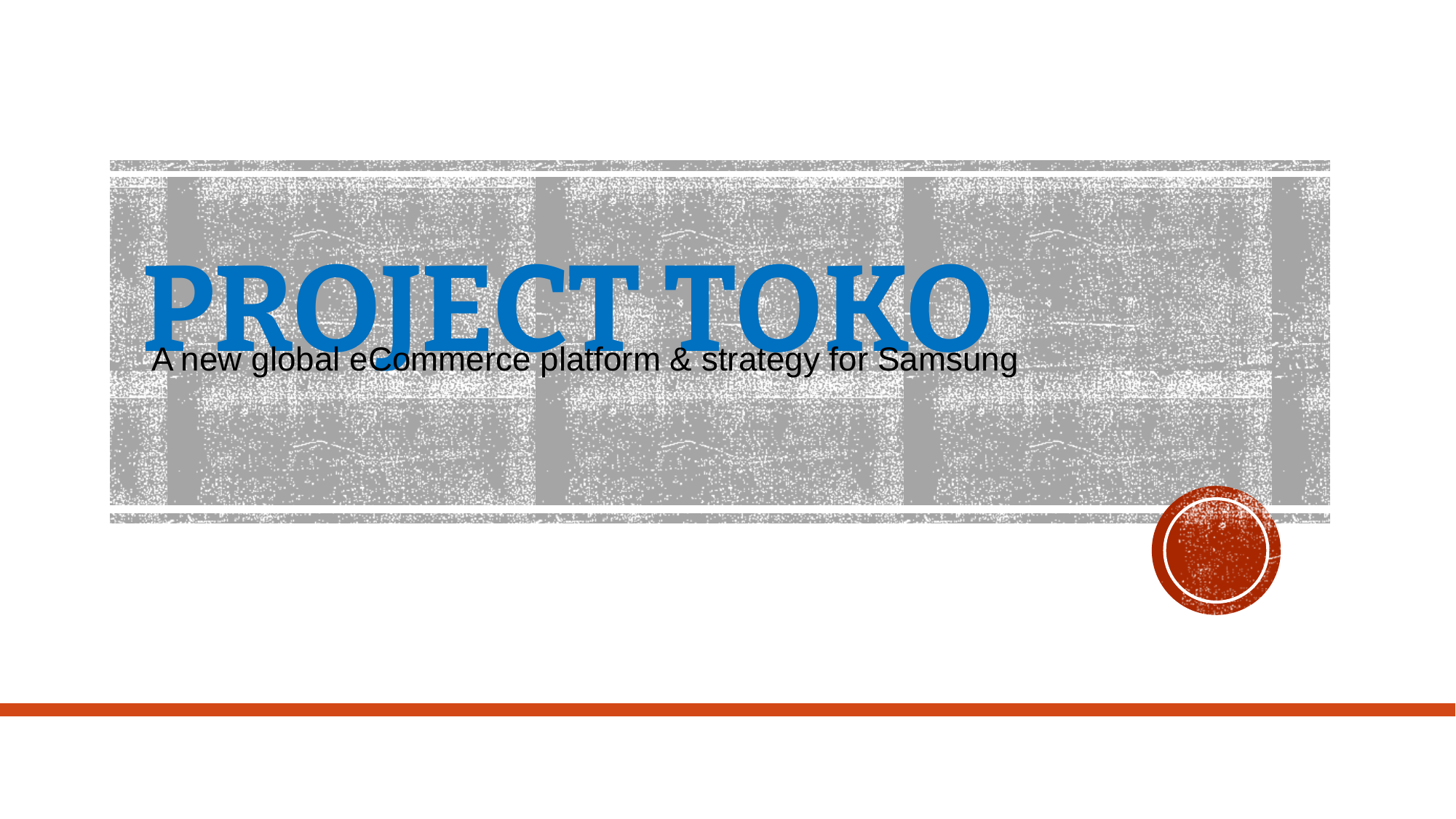

# PROJECT TOKO

A new global eCommerce platform & strategy for Samsung